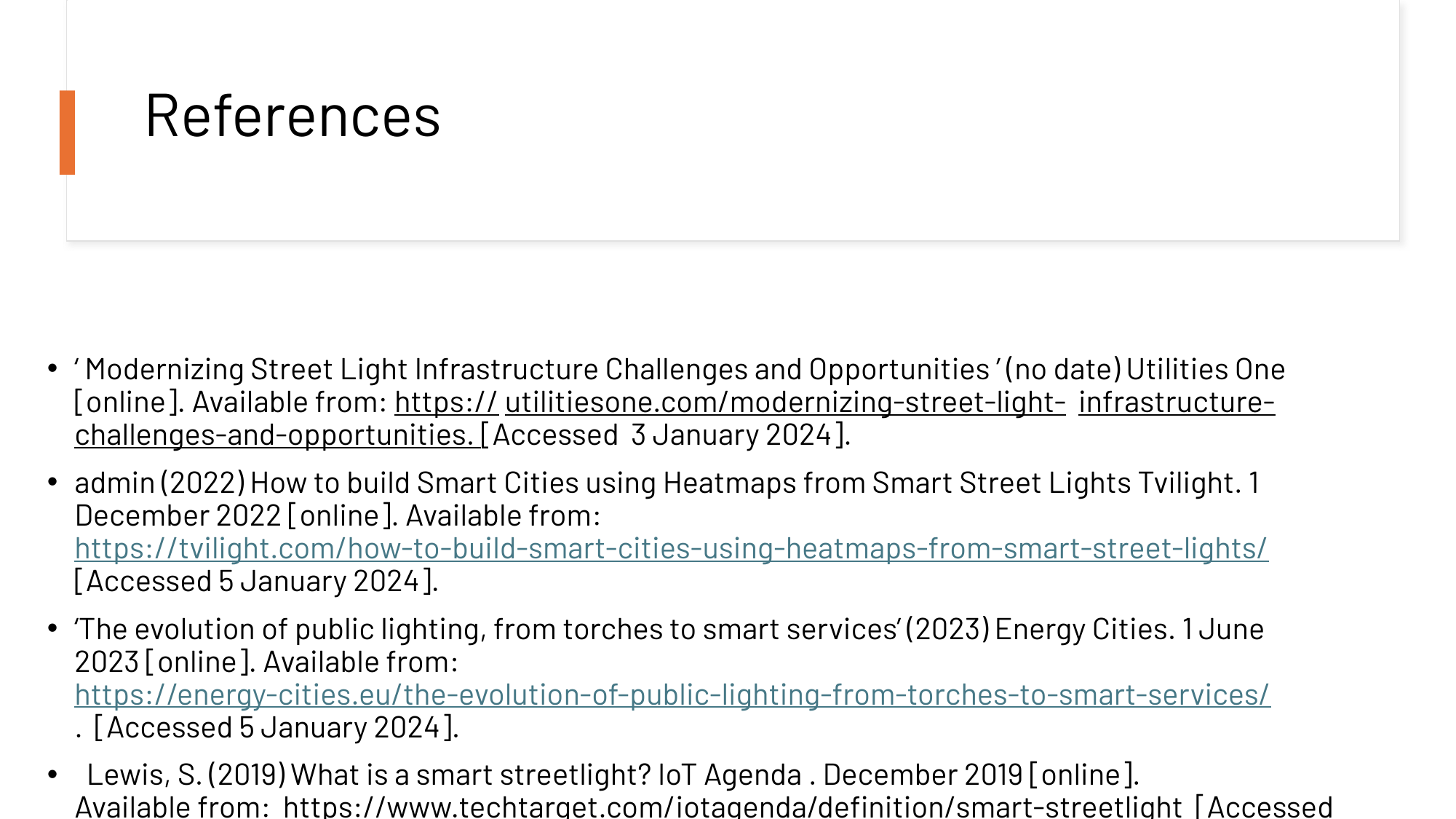

# References

‘ Modernizing Street Light Infrastructure Challenges and Opportunities ’ (no date) Utilities One [online]. Available from: https:// utilitiesone.com/modernizing-street-light-  infrastructure-challenges-and-opportunities. [Accessed  3 January 2024].
admin (2022) How to build Smart Cities using Heatmaps from Smart Street Lights Tvilight. 1 December 2022 [online]. Available from: https://tvilight.com/how-to-build-smart-cities-using-heatmaps-from-smart-street-lights/ [Accessed 5 January 2024].
‘The evolution of public lighting, from torches to smart services’ (2023) Energy Cities. 1 June 2023 [online]. Available from: https://energy-cities.eu/the-evolution-of-public-lighting-from-torches-to-smart-services/.  [Accessed 5 January 2024].
  Lewis, S. (2019) What is a smart streetlight? IoT Agenda . December 2019 [online]. Available from:  https://www.techtarget.com/iotagenda/definition/smart-streetlight  [Accessed 1 January 2024].